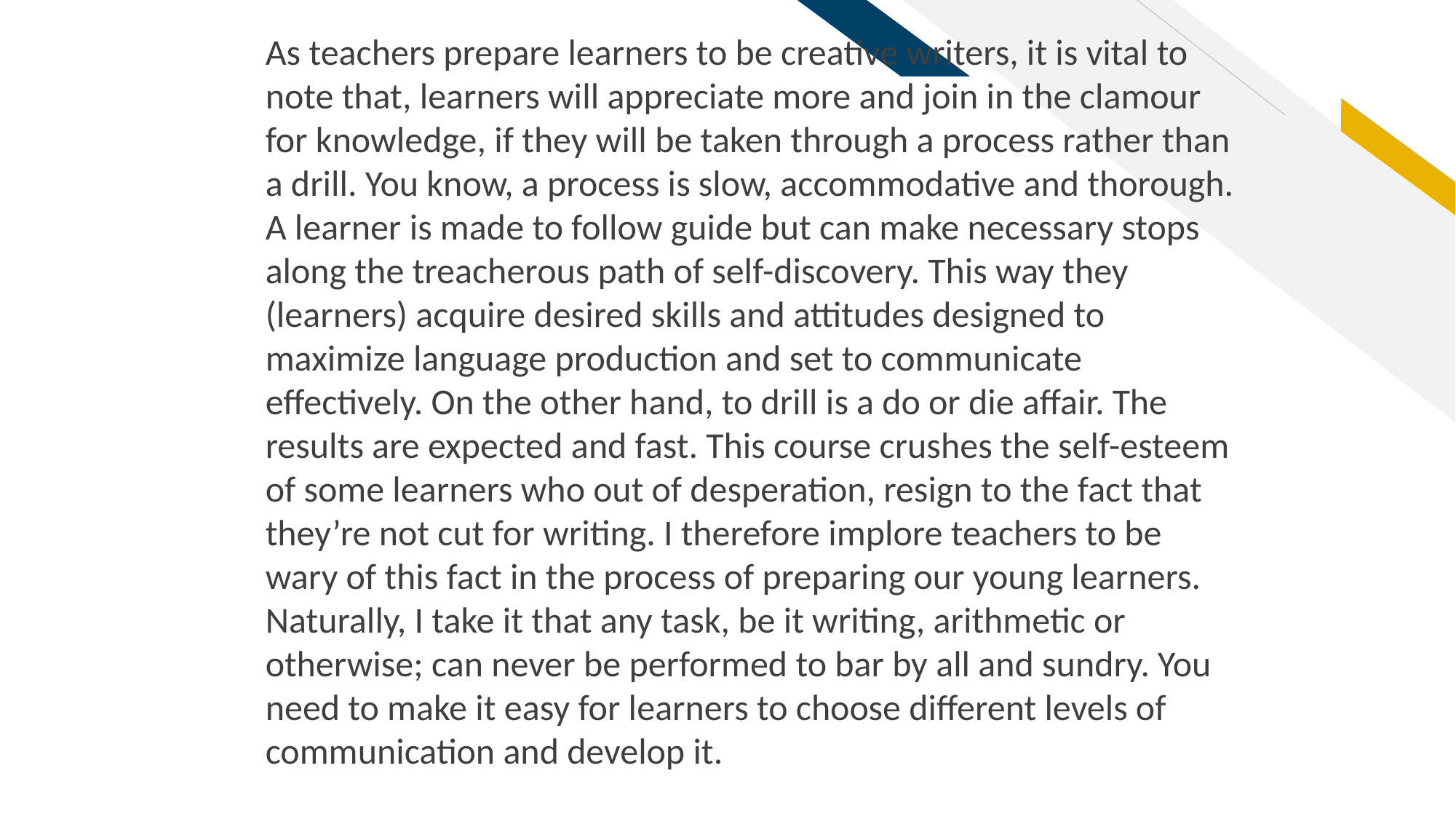

As teachers prepare learners to be creative writers, it is vital to note that, learners will appreciate more and join in the clamour for knowledge, if they will be taken through a process rather than a drill. You know, a process is slow, accommodative and thorough. A learner is made to follow guide but can make necessary stops along the treacherous path of self-discovery. This way they (learners) acquire desired skills and attitudes designed to maximize language production and set to communicate effectively. On the other hand, to drill is a do or die affair. The results are expected and fast. This course crushes the self-esteem of some learners who out of desperation, resign to the fact that they’re not cut for writing. I therefore implore teachers to be wary of this fact in the process of preparing our young learners. Naturally, I take it that any task, be it writing, arithmetic or otherwise; can never be performed to bar by all and sundry. You need to make it easy for learners to choose different levels of communication and develop it.